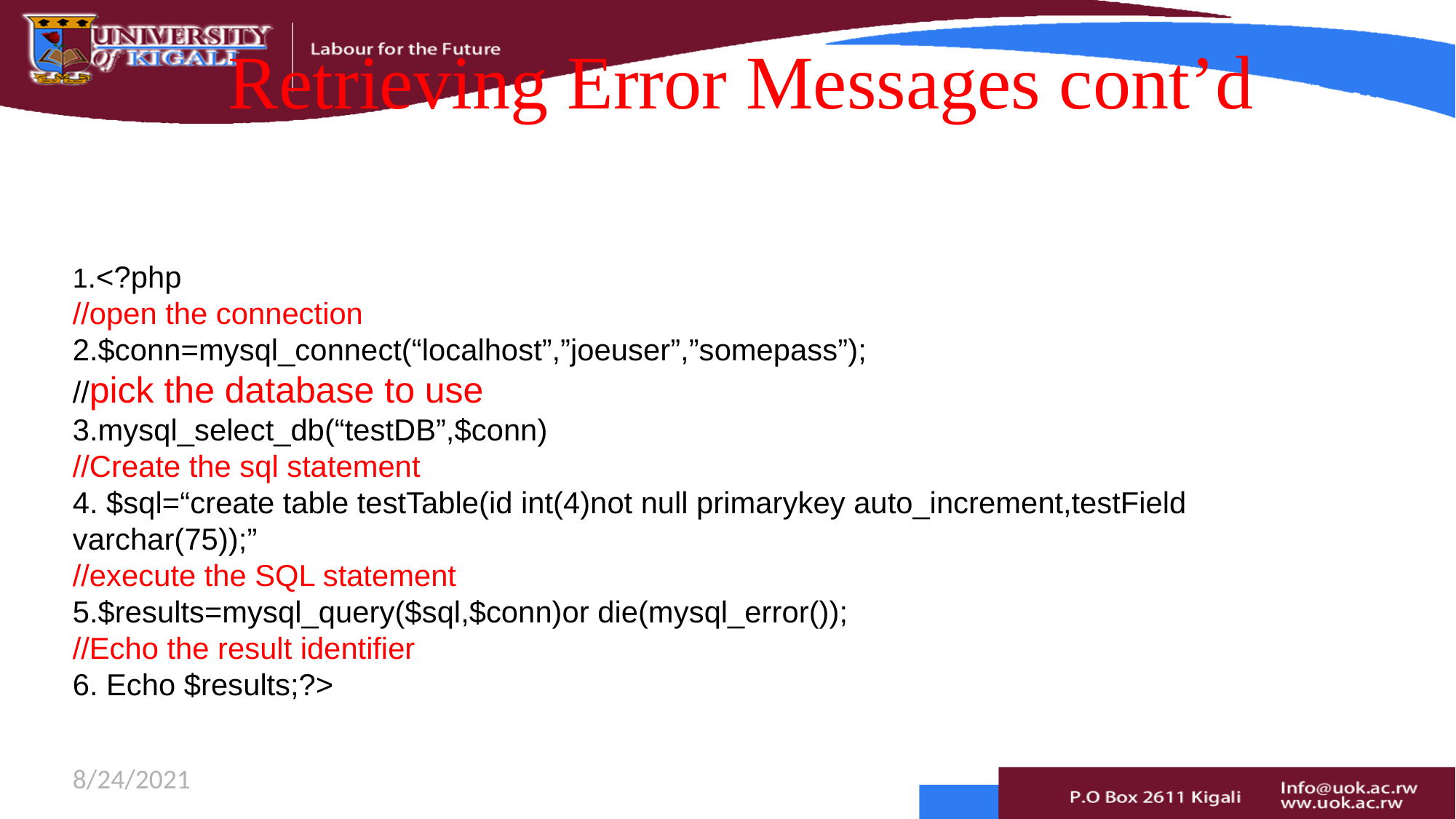

Retrieving Error Messages cont’d
1.<?php
//open the connection
2.$conn=mysql_connect(“localhost”,”joeuser”,”somepass”);
//pick the database to use
3.mysql_select_db(“testDB”,$conn)
//Create the sql statement
4. $sql=“create table testTable(id int(4)not null primarykey auto_increment,testField varchar(75));”
//execute the SQL statement
5.$results=mysql_query($sql,$conn)or die(mysql_error());
//Echo the result identifier
6. Echo $results;?>

# Retrieving Error Messages cont’d
8/24/2021